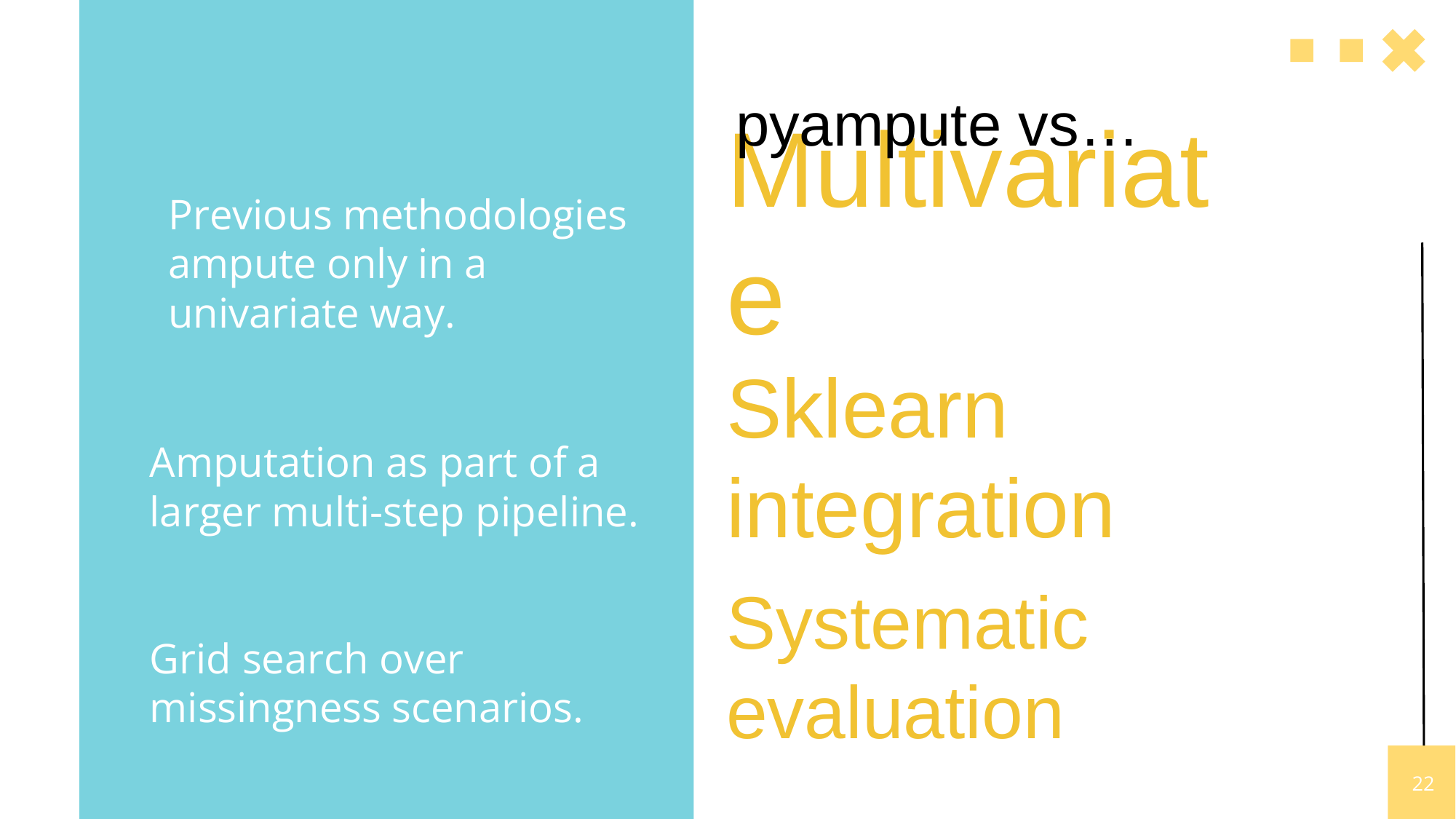

pyampute vs…
# Multivariate
Previous methodologies ampute only in a univariate way.
Sklearn integration
Amputation as part of a larger multi-step pipeline.
Systematic evaluation

Grid search over missingness scenarios.

22